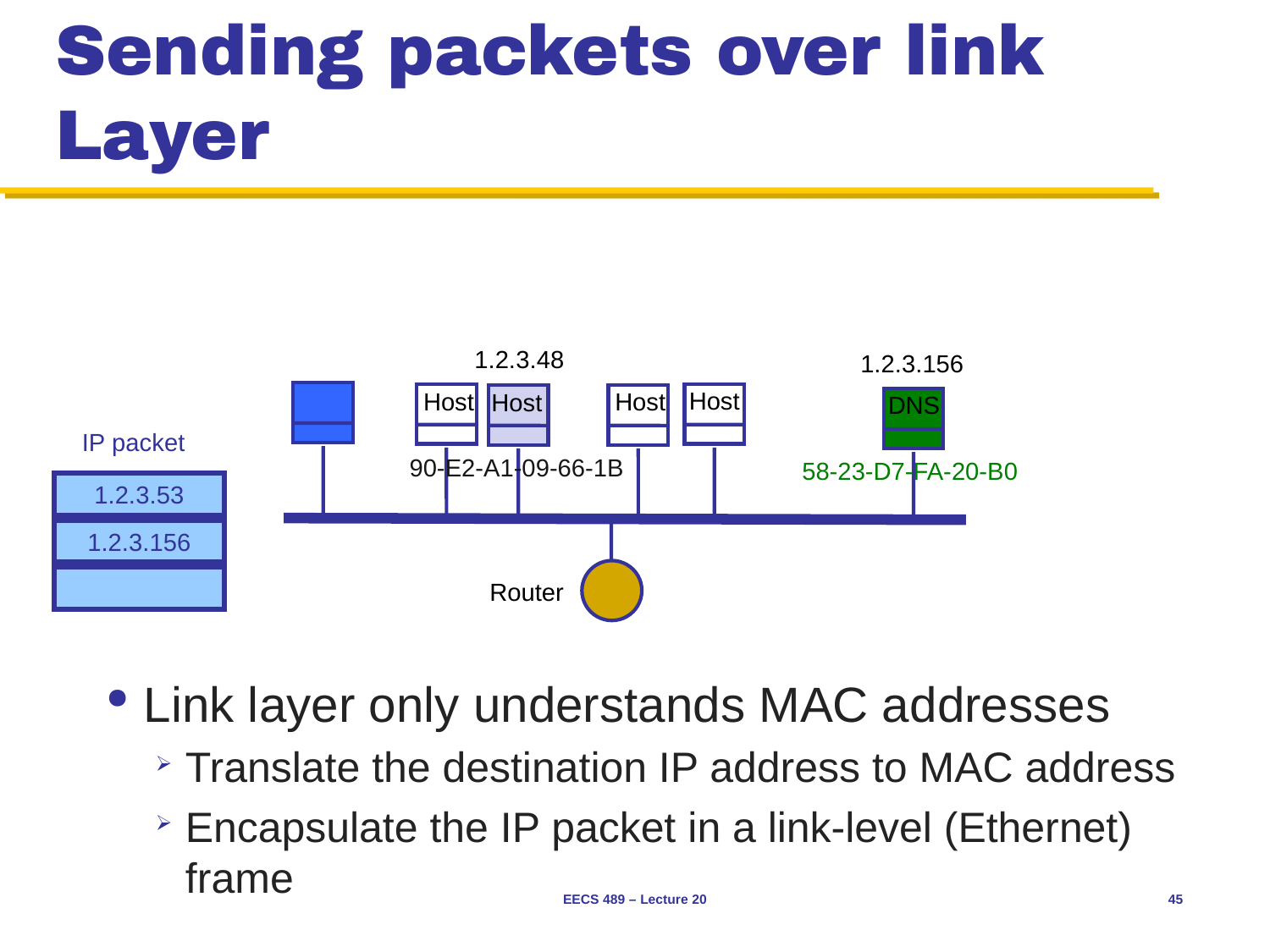

# Sending packets over link Layer
1.2.3.48
1.2.3.156
Host
Host
Host
Host

DNS

IP packet

90-E2-A1-09-66-1B

58-23-D7-FA-20-B0

1.2.3.53

1.2.3.156

Router
Link layer only understands MAC addresses
Translate the destination IP address to MAC address
Encapsulate the IP packet in a link-level (Ethernet) frame
EECS 489 – Lecture 20
45